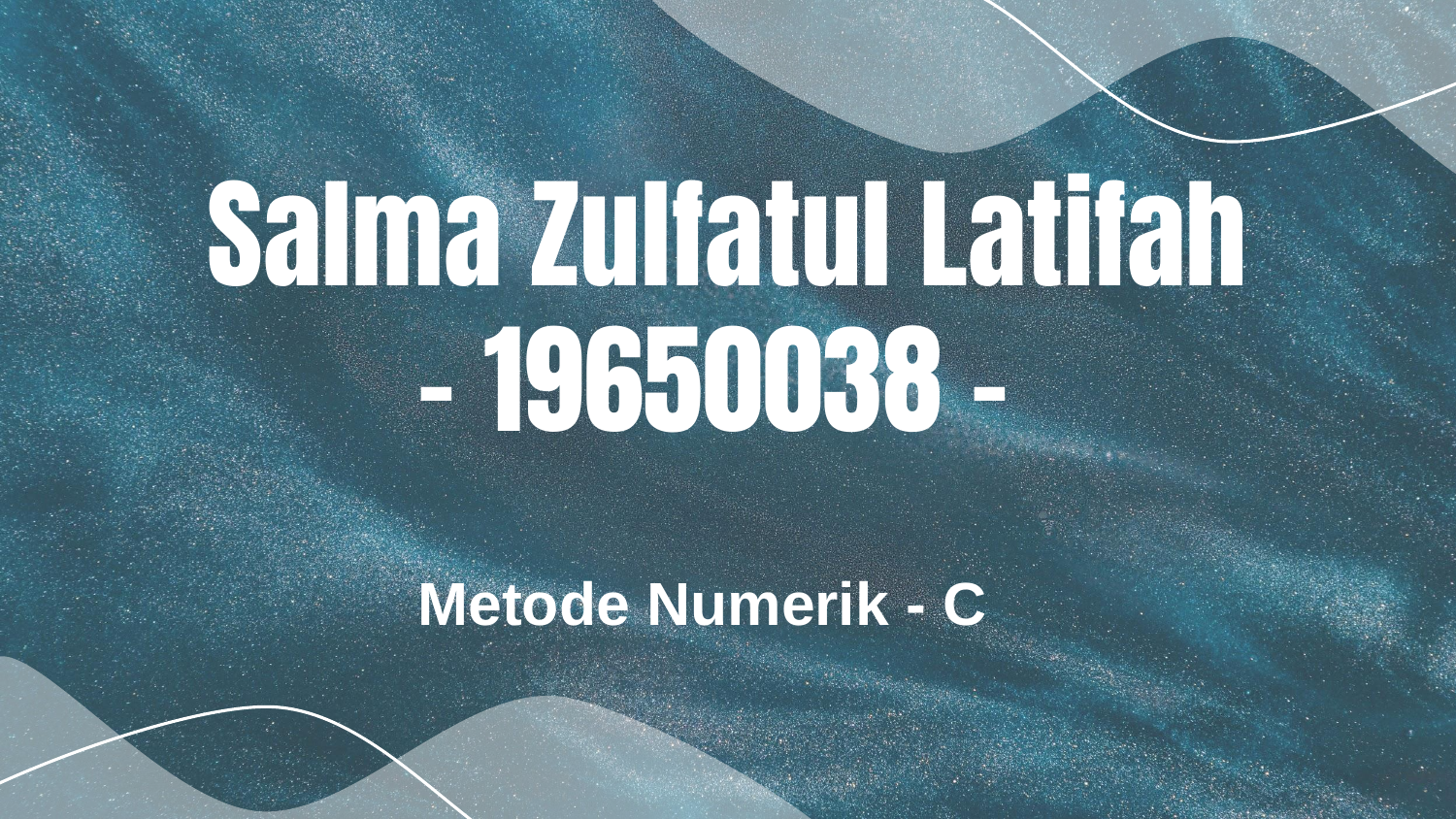

# Salma Zulfatul Latifah - 19650038 -
Metode Numerik - C